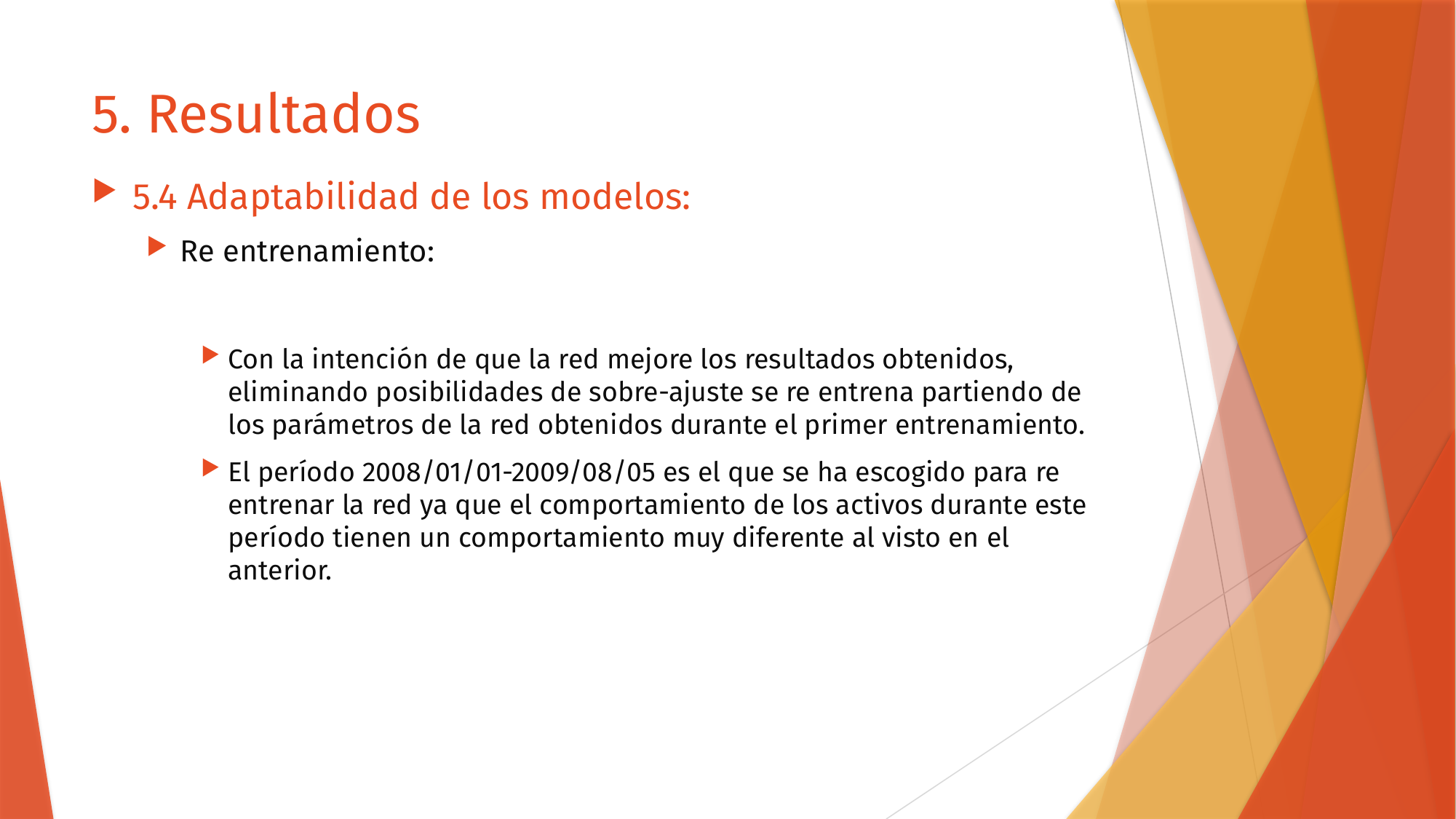

# 5. Resultados
5.4 Adaptabilidad de los modelos:
Re entrenamiento:

Con la intención de que la red mejore los resultados obtenidos, eliminando posibilidades de sobre-ajuste se re entrena partiendo de los parámetros de la red obtenidos durante el primer entrenamiento.
El período 2008/01/01-2009/08/05 es el que se ha escogido para re entrenar la red ya que el comportamiento de los activos durante este período tienen un comportamiento muy diferente al visto en el anterior.